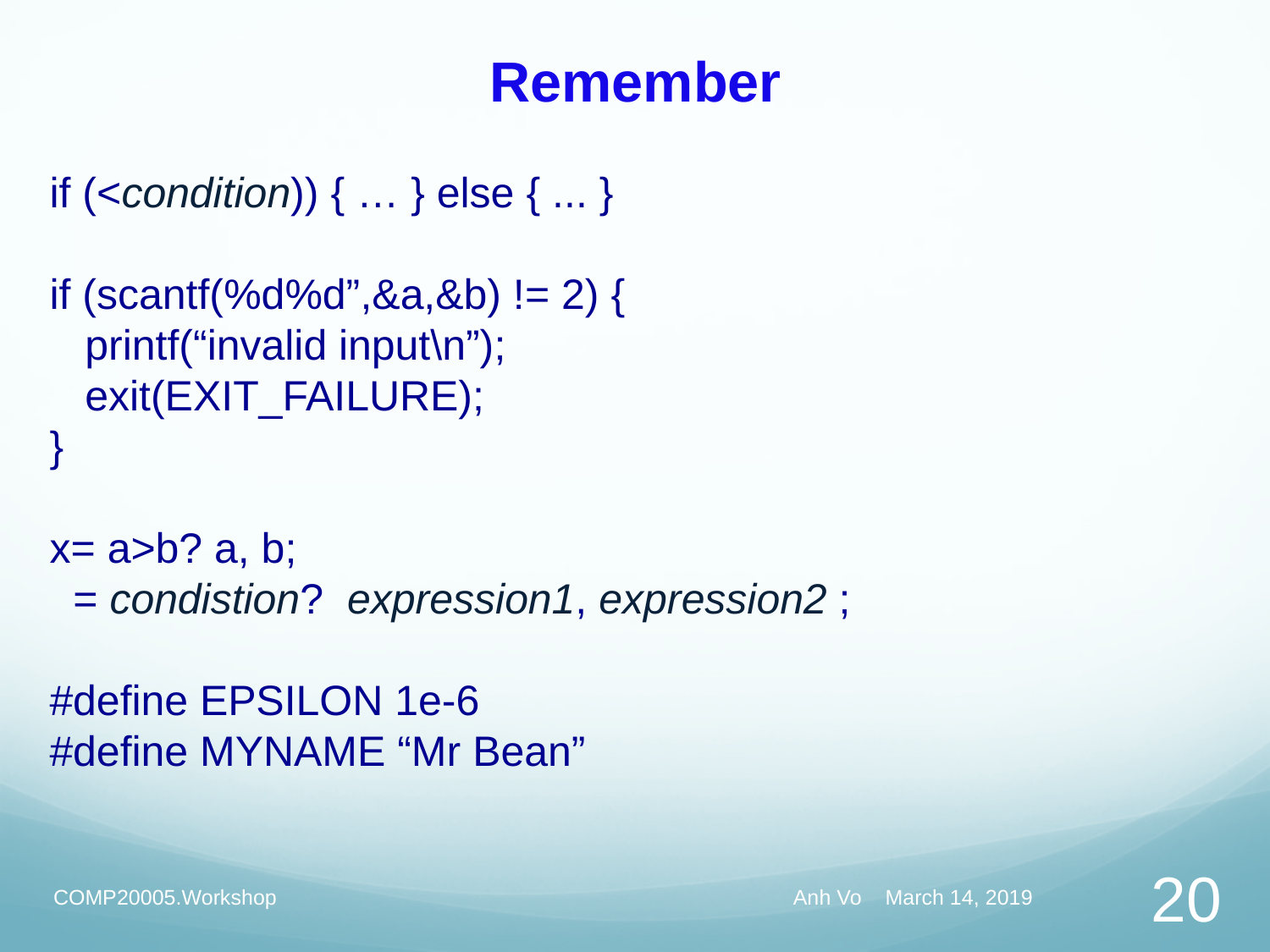

# Remember
if (<condition)) { … } else { ... }

if (scantf(%d%d”,&a,&b) != 2) {
   printf(“invalid input\n”);
   exit(EXIT_FAILURE);
}

x= a>b? a, b;
  = condistion?  expression1, expression2 ;

#define EPSILON 1e-6
#define MYNAME “Mr Bean”

COMP20005.Workshop
Anh Vo    March 14, 2019
20